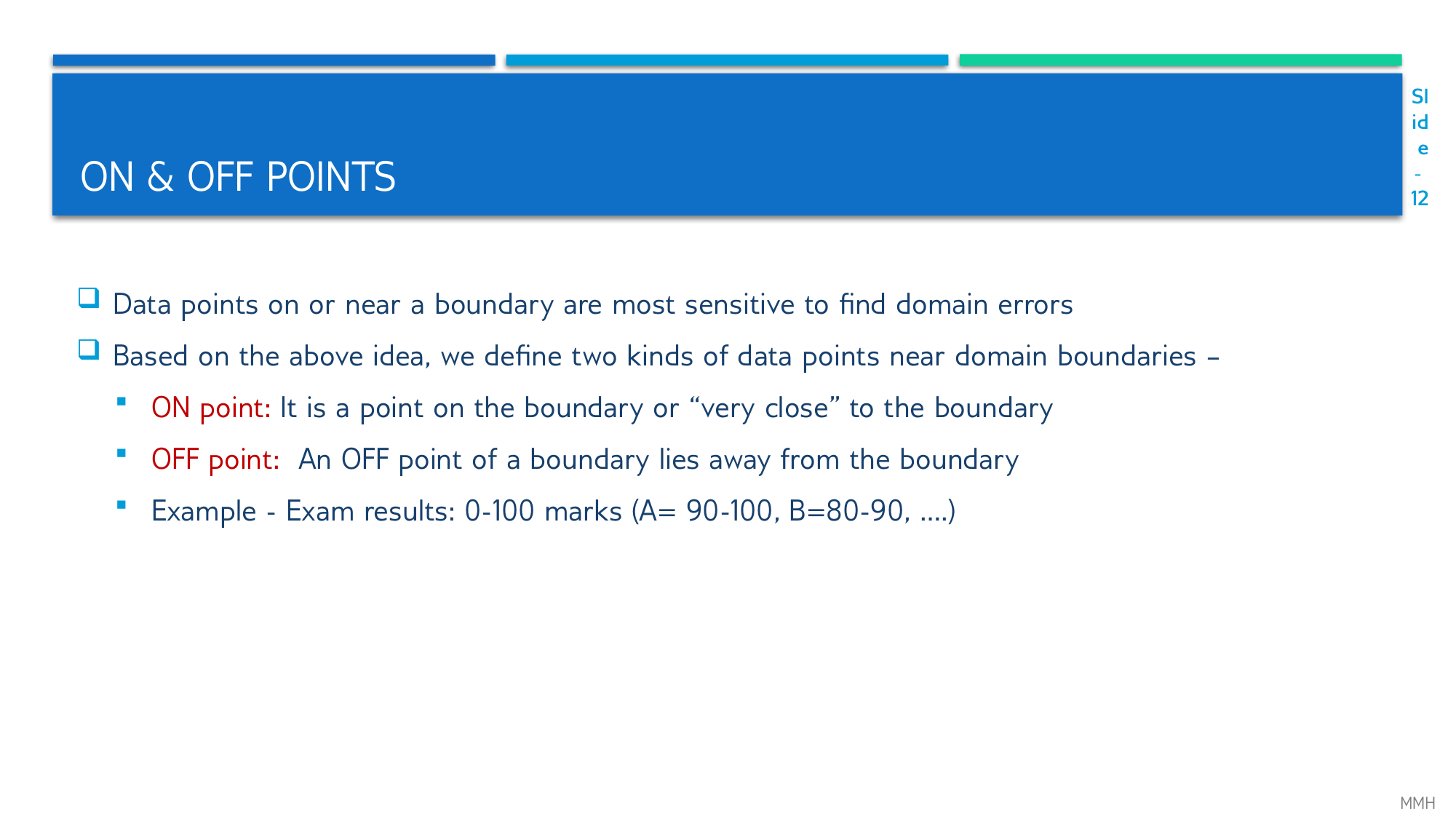

Slide - 12
# On & off points
Data points on or near a boundary are most sensitive to find domain errors
Based on the above idea, we define two kinds of data points near domain boundaries –
ON point: It is a point on the boundary or “very close” to the boundary
OFF point:  An OFF point of a boundary lies away from the boundary
Example - Exam results: 0-100 marks (A= 90-100, B=80-90, ….)
  MMH